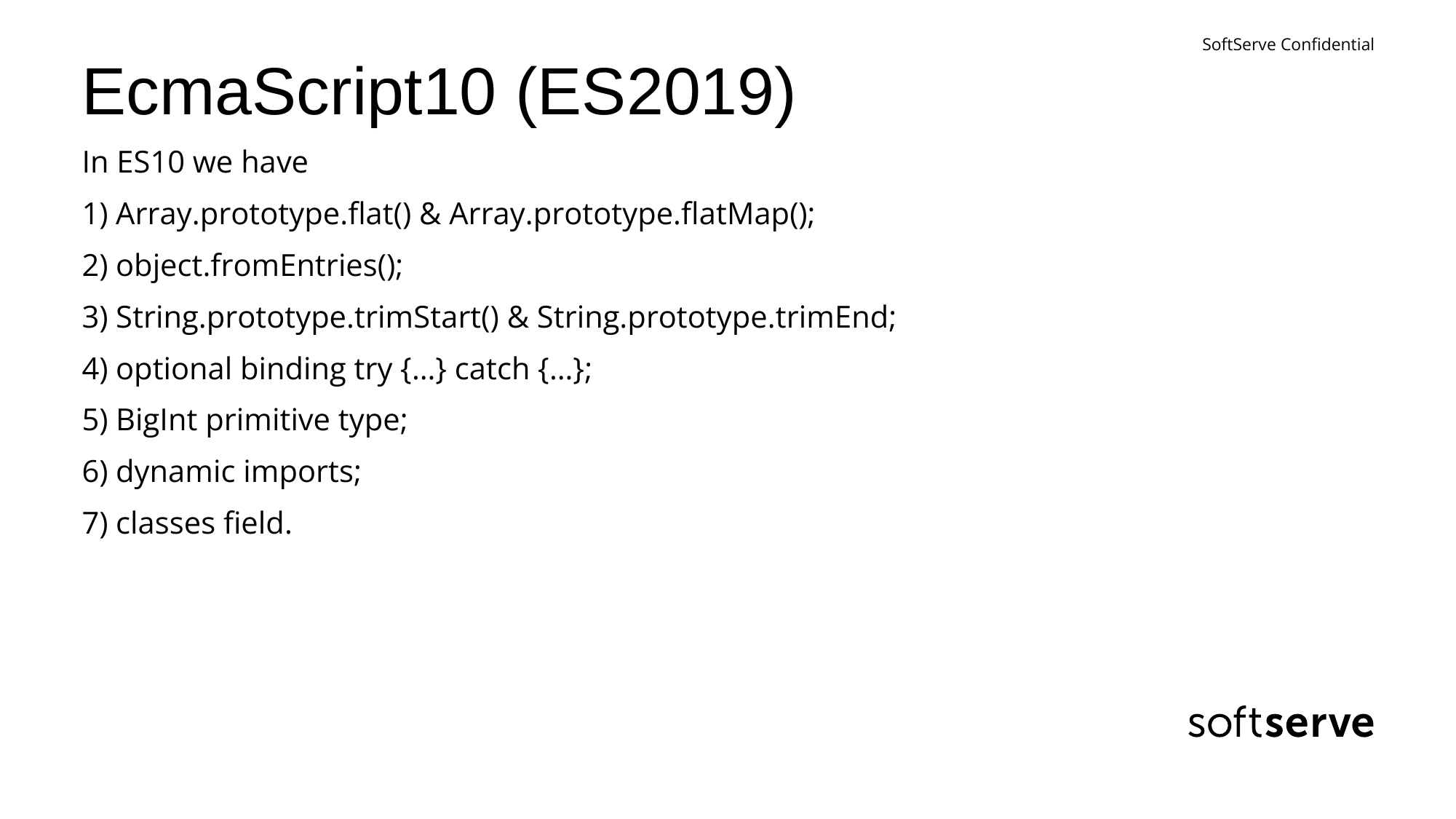

# EcmaScript10 (ES2019)
In ES10 we have
1) Array.prototype.flat() & Array.prototype.flatMap();
2) object.fromEntries();
3) String.prototype.trimStart() & String.prototype.trimEnd;
4) optional binding try {…} catch {…};
5) BigInt primitive type;
6) dynamic imports;
7) classes field.